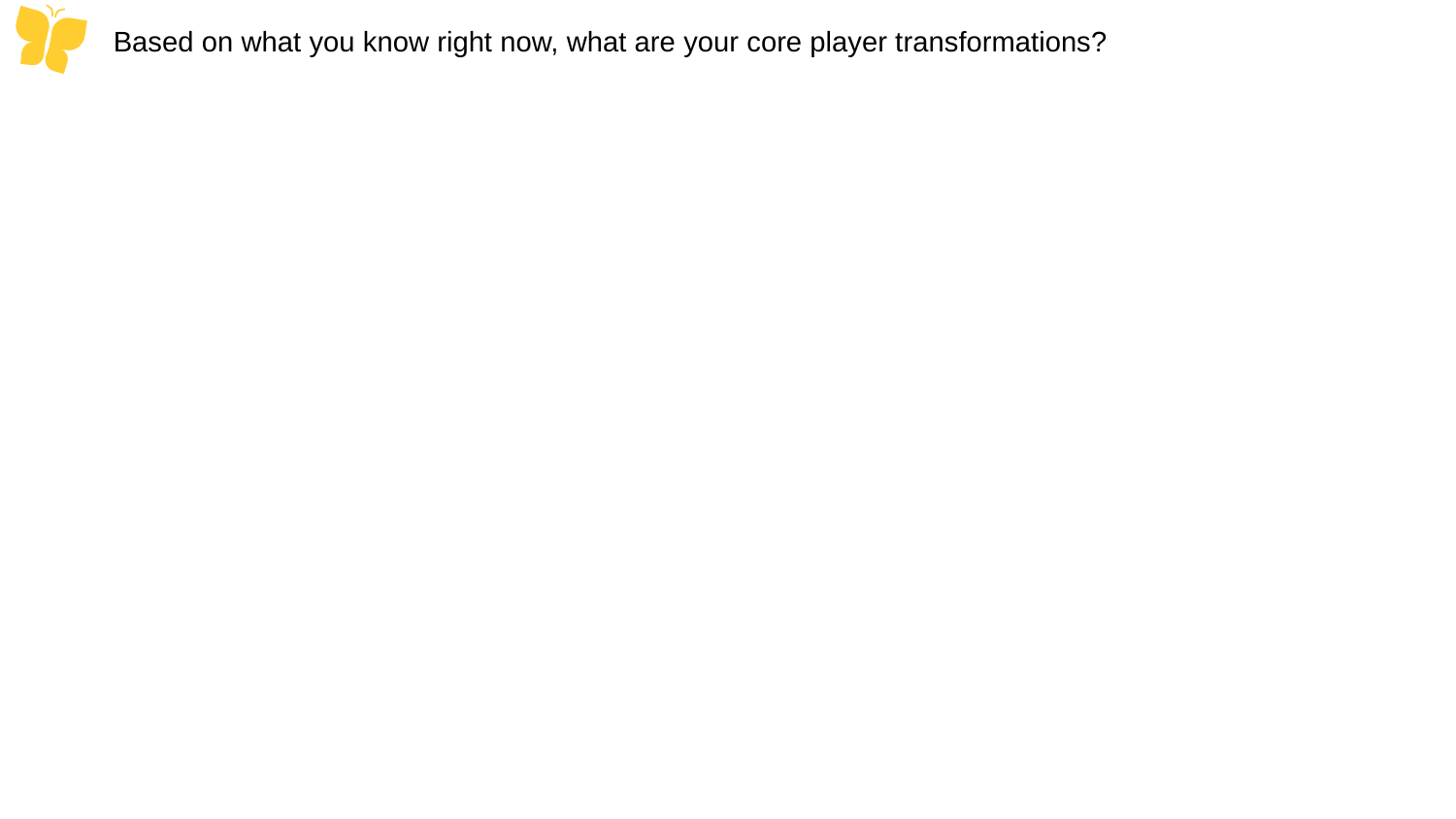

Based on what you know right now, what are your core player transformations?